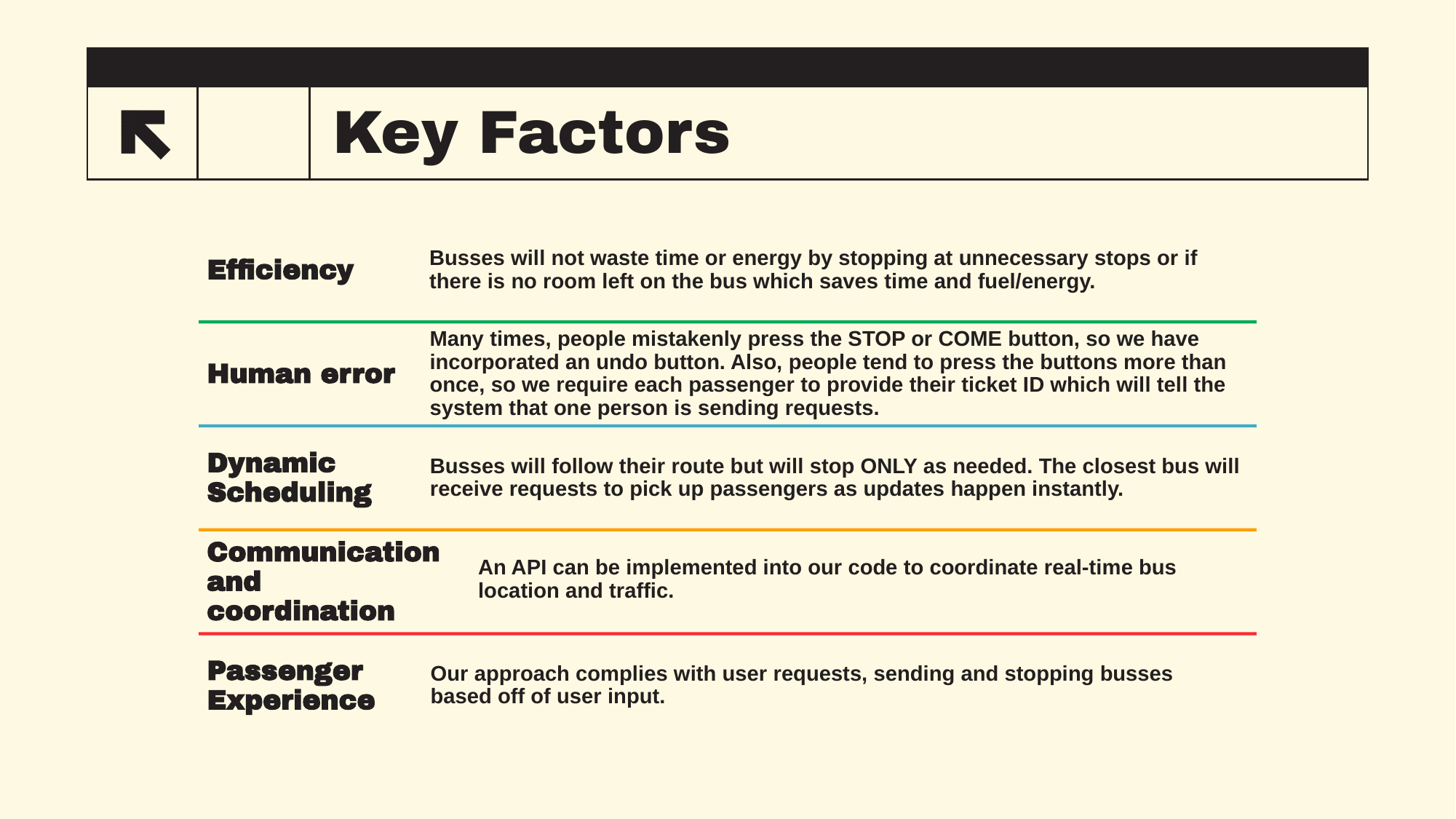

# Key Factors

11
Efficiency
Busses will not waste time or energy by stopping at unnecessary stops or if there is no room left on the bus which saves time and fuel/energy.
Human error
Many times, people mistakenly press the STOP or COME button, so we have incorporated an undo button. Also, people tend to press the buttons more than once, so we require each passenger to provide their ticket ID which will tell the system that one person is sending requests.
Dynamic Scheduling
Busses will follow their route but will stop ONLY as needed. The closest bus will receive requests to pick up passengers as updates happen instantly.
Communication and coordination
An API can be implemented into our code to coordinate real-time bus location and traffic.
Passenger Experience
Our approach complies with user requests, sending and stopping busses based off of user input.